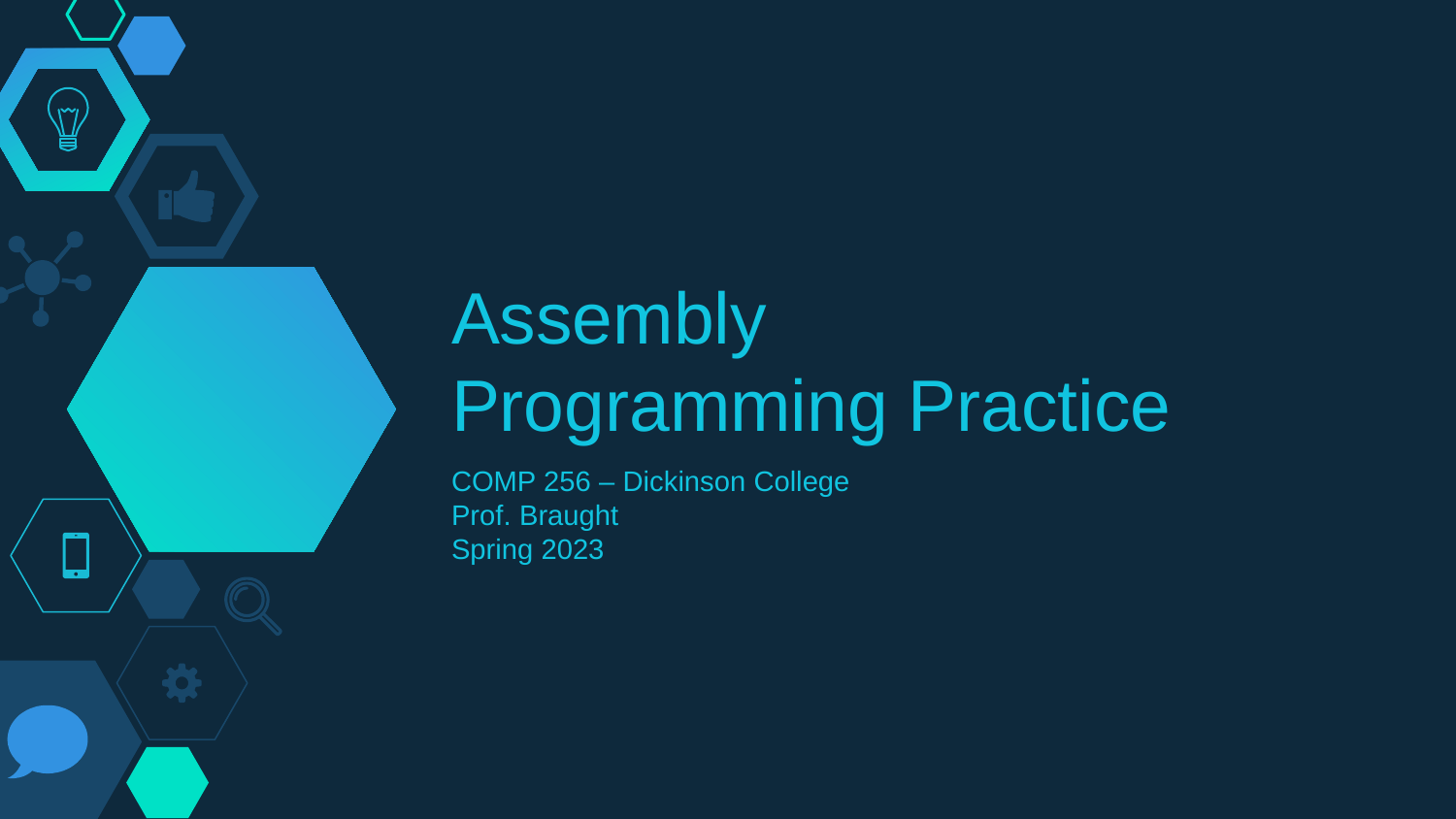

# Assembly 	Programming Practice
COMP 256 – Dickinson College
Prof. Braught
Spring 2023